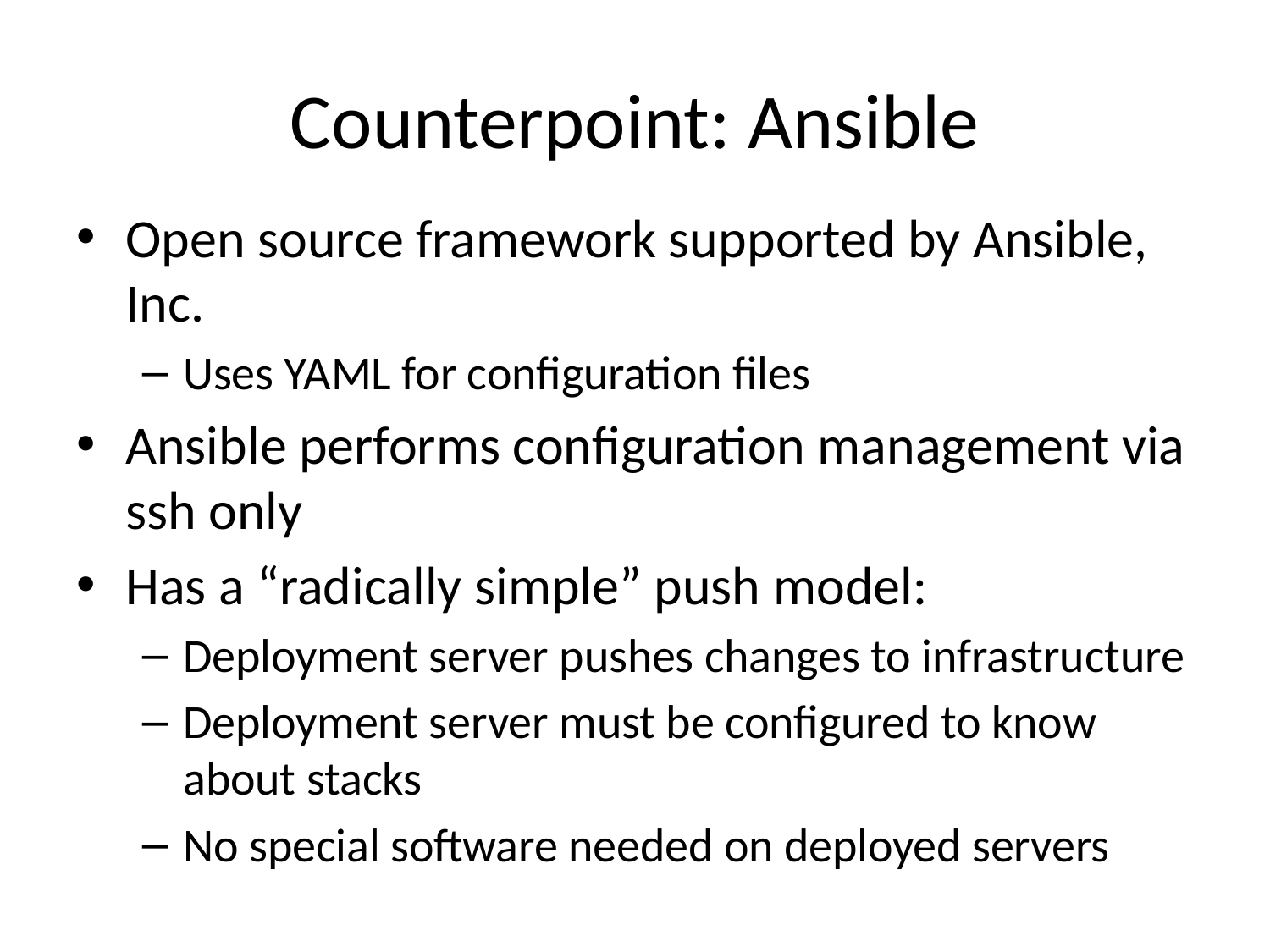

# Counterpoint: Ansible
Open source framework supported by Ansible, Inc.
Uses YAML for configuration files
Ansible performs configuration management via ssh only
Has a “radically simple” push model:
Deployment server pushes changes to infrastructure
Deployment server must be configured to know about stacks
No special software needed on deployed servers